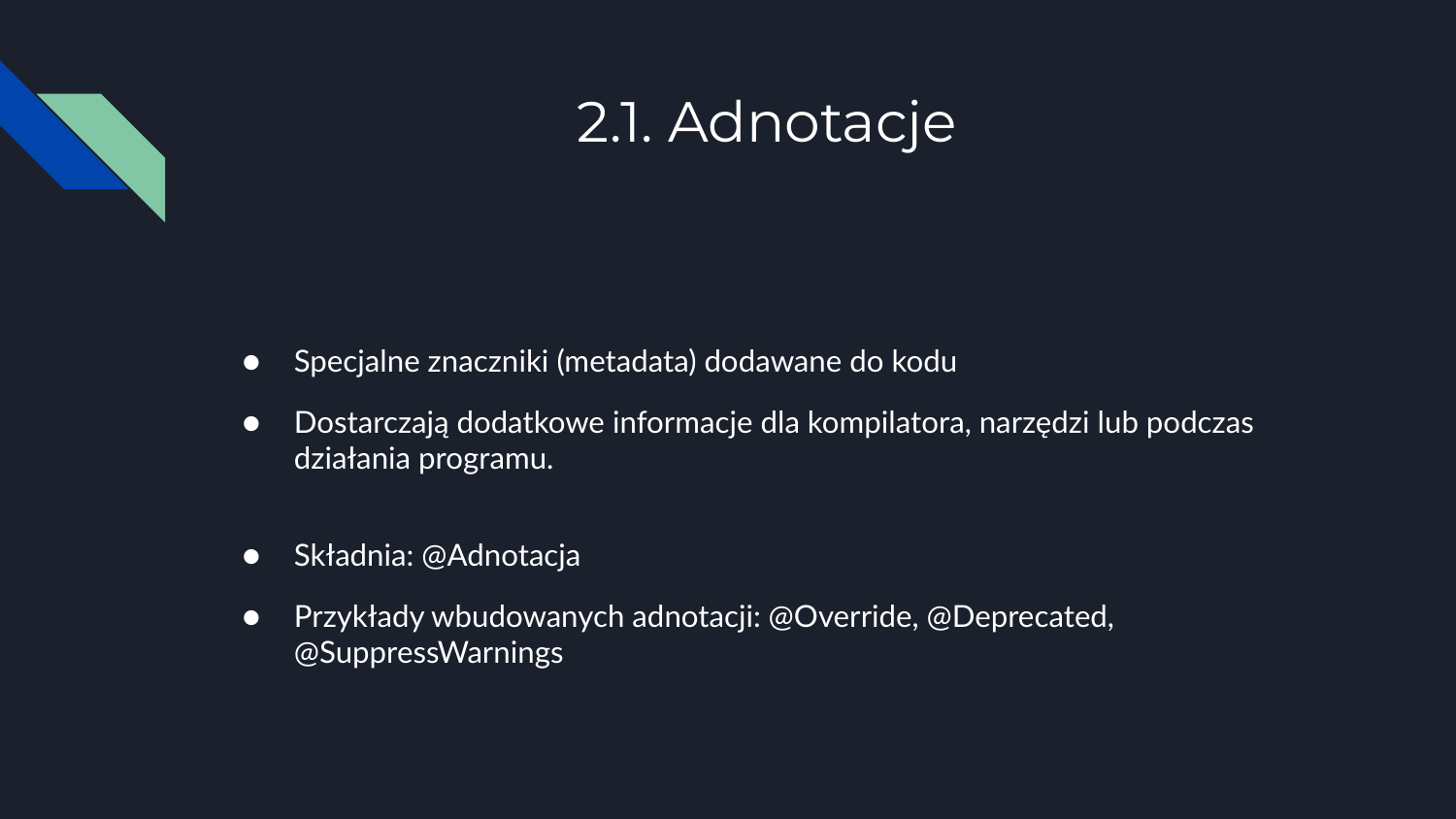

# 2.1. Adnotacje
Specjalne znaczniki (metadata) dodawane do kodu
Dostarczają dodatkowe informacje dla kompilatora, narzędzi lub podczas działania programu.
Składnia: @Adnotacja
Przykłady wbudowanych adnotacji: @Override, @Deprecated, @SuppressWarnings